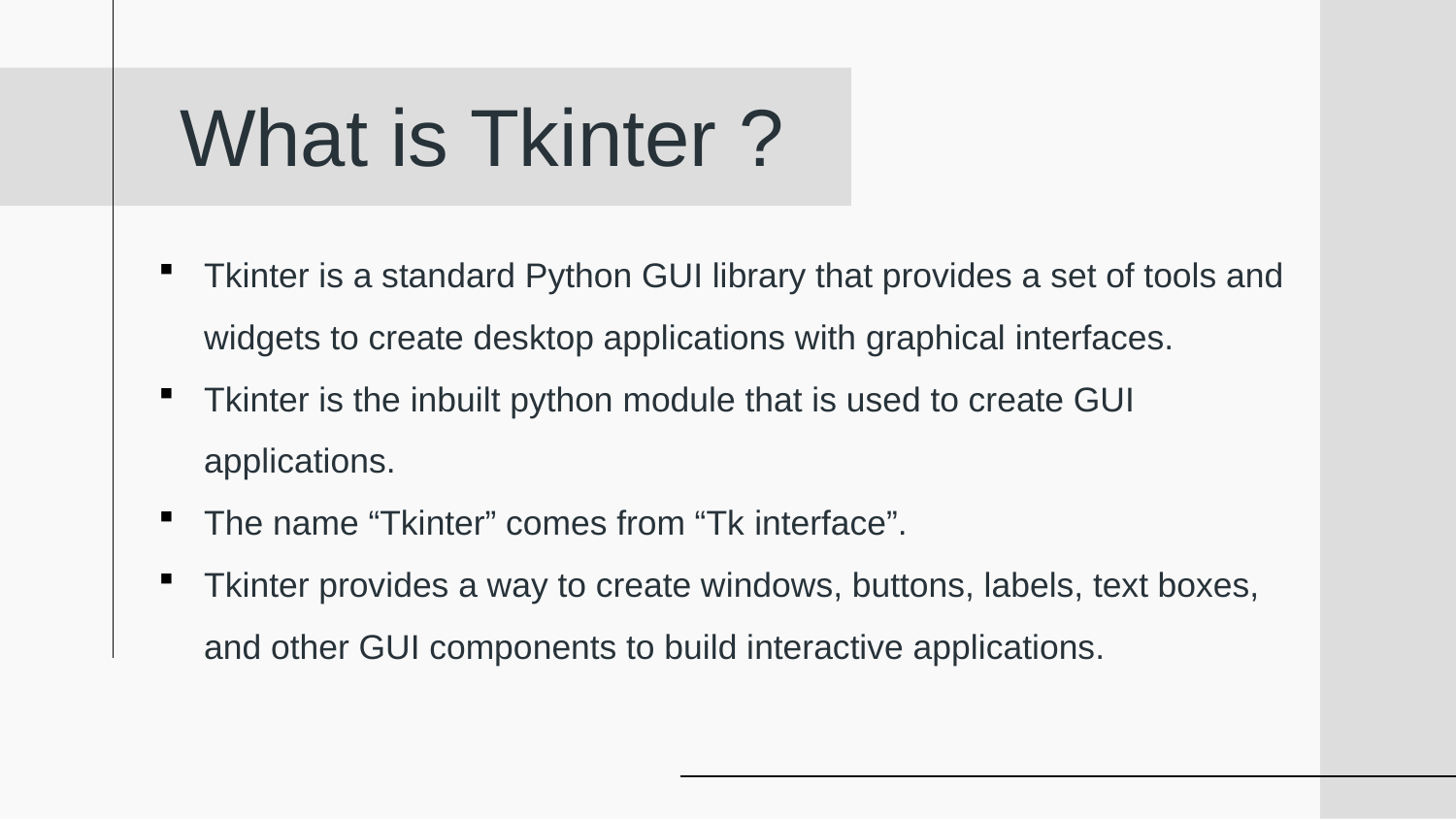

What is Tkinter ?

Tkinter is a standard Python GUI library that provides a set of tools and widgets to create desktop applications with graphical interfaces.
Tkinter is the inbuilt python module that is used to create GUI applications.
The name “Tkinter” comes from “Tk interface”.
Tkinter provides a way to create windows, buttons, labels, text boxes, and other GUI components to build interactive applications.